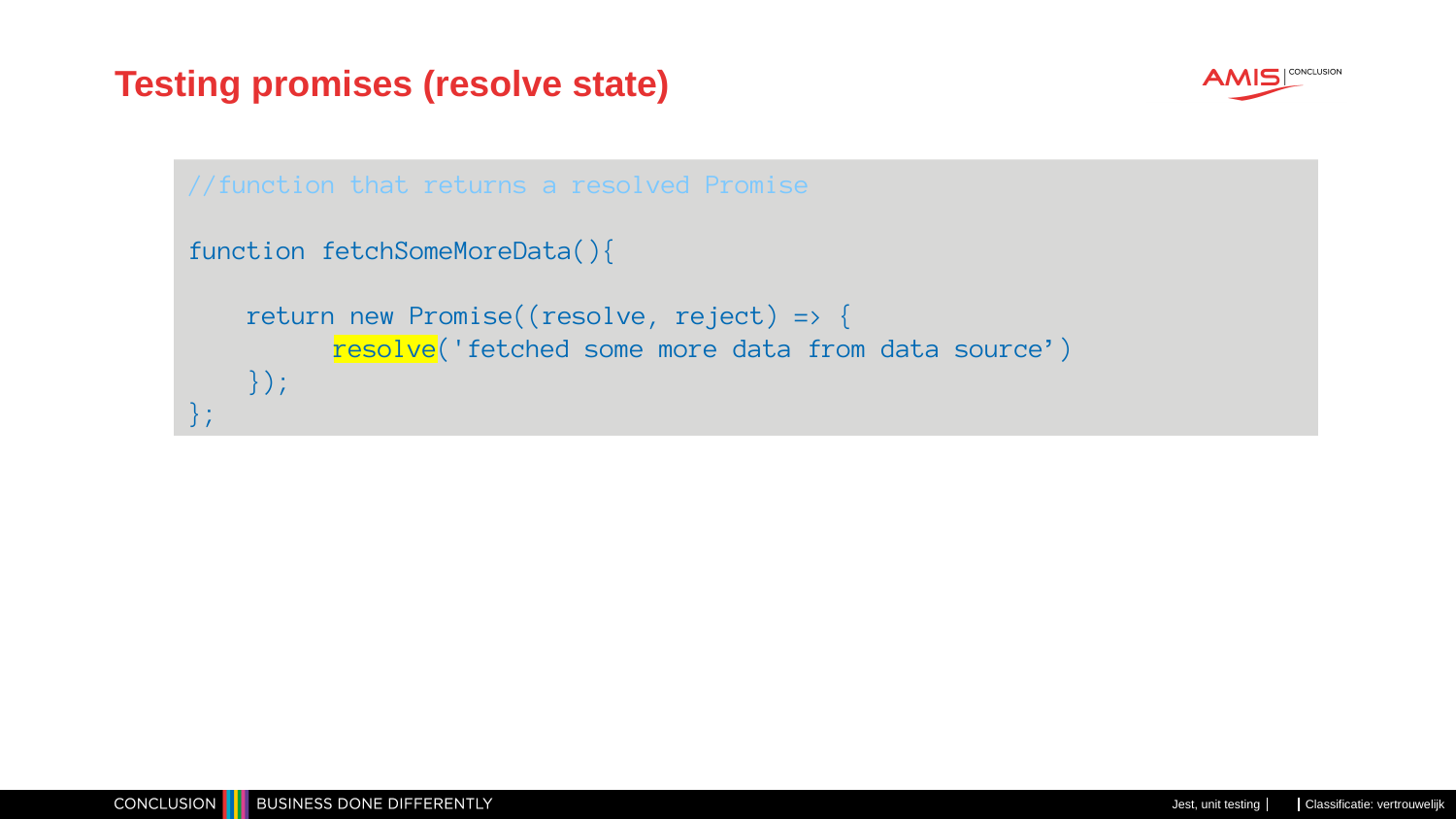

# Testing promises (resolve state)
//function that returns a resolved Promise

function fetchSomeMoreData(){

    return new Promise((resolve, reject) => {
	resolve('fetched some more data from data source’)
    });
};
Jest, unit testing